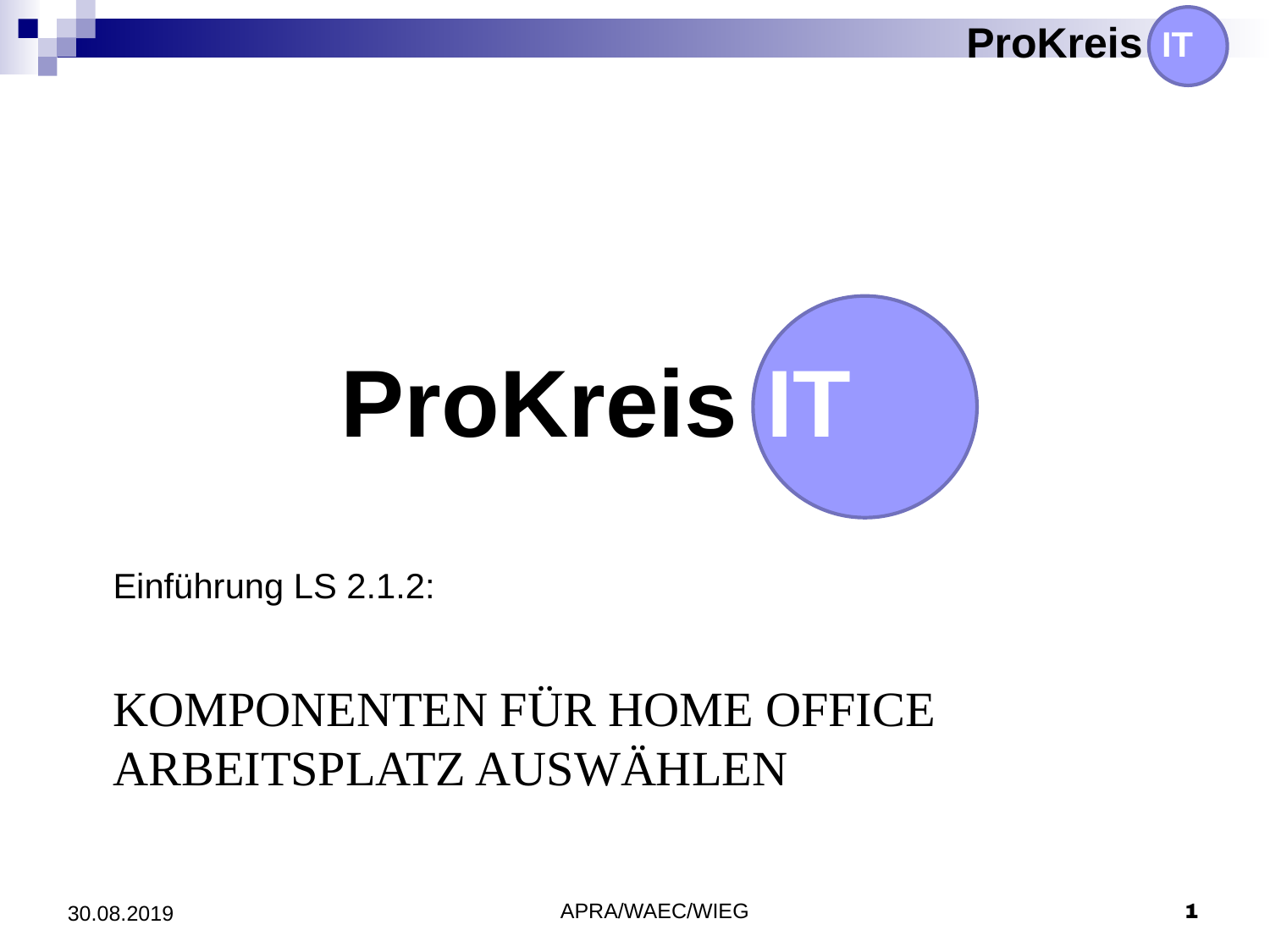

IT
ProKreis
Einführung LS 2.1.2:
# Komponenten für Home Office Arbeitsplatz auswählen
30.08.2019
APRA/WAEC/WIEG
1